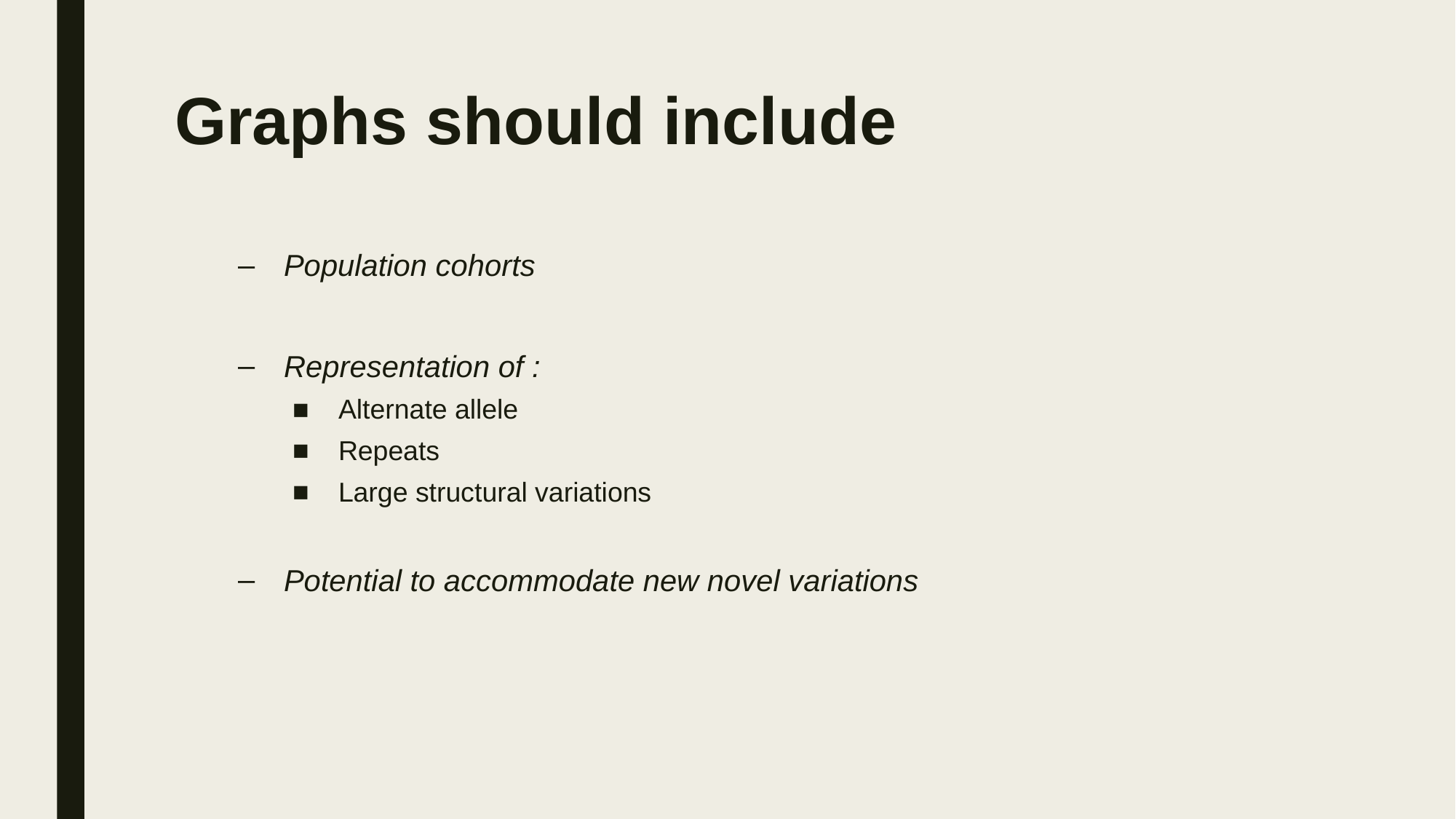

# Graphs should include
Population cohorts

Representation of :
Alternate allele
Repeats
Large structural variations

Potential to accommodate new novel variations